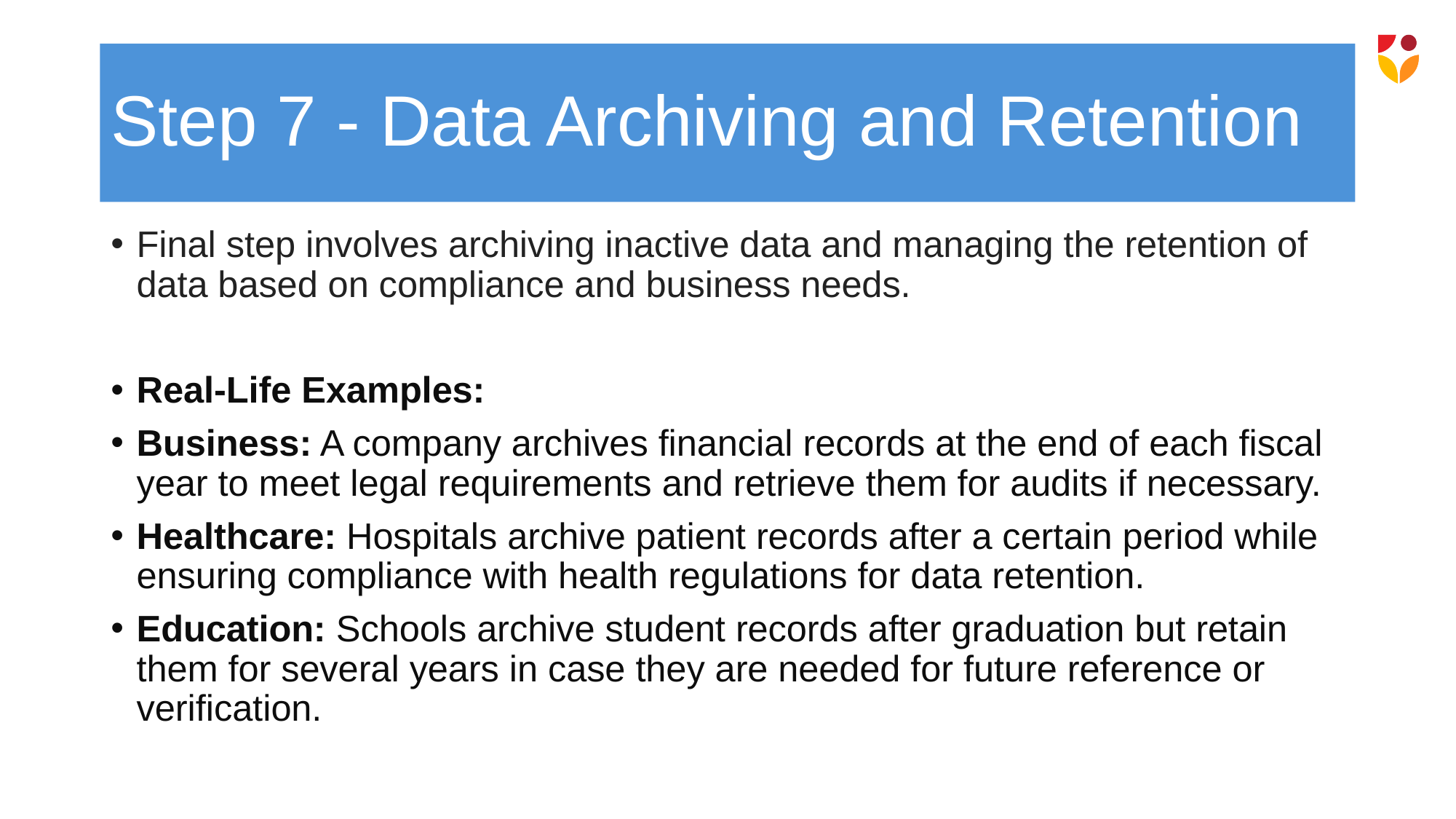

# Step 7 - Data Archiving and Retention
Final step involves archiving inactive data and managing the retention of data based on compliance and business needs.

Real-Life Examples:
Business: A company archives financial records at the end of each fiscal year to meet legal requirements and retrieve them for audits if necessary.
Healthcare: Hospitals archive patient records after a certain period while ensuring compliance with health regulations for data retention.
Education: Schools archive student records after graduation but retain them for several years in case they are needed for future reference or verification.